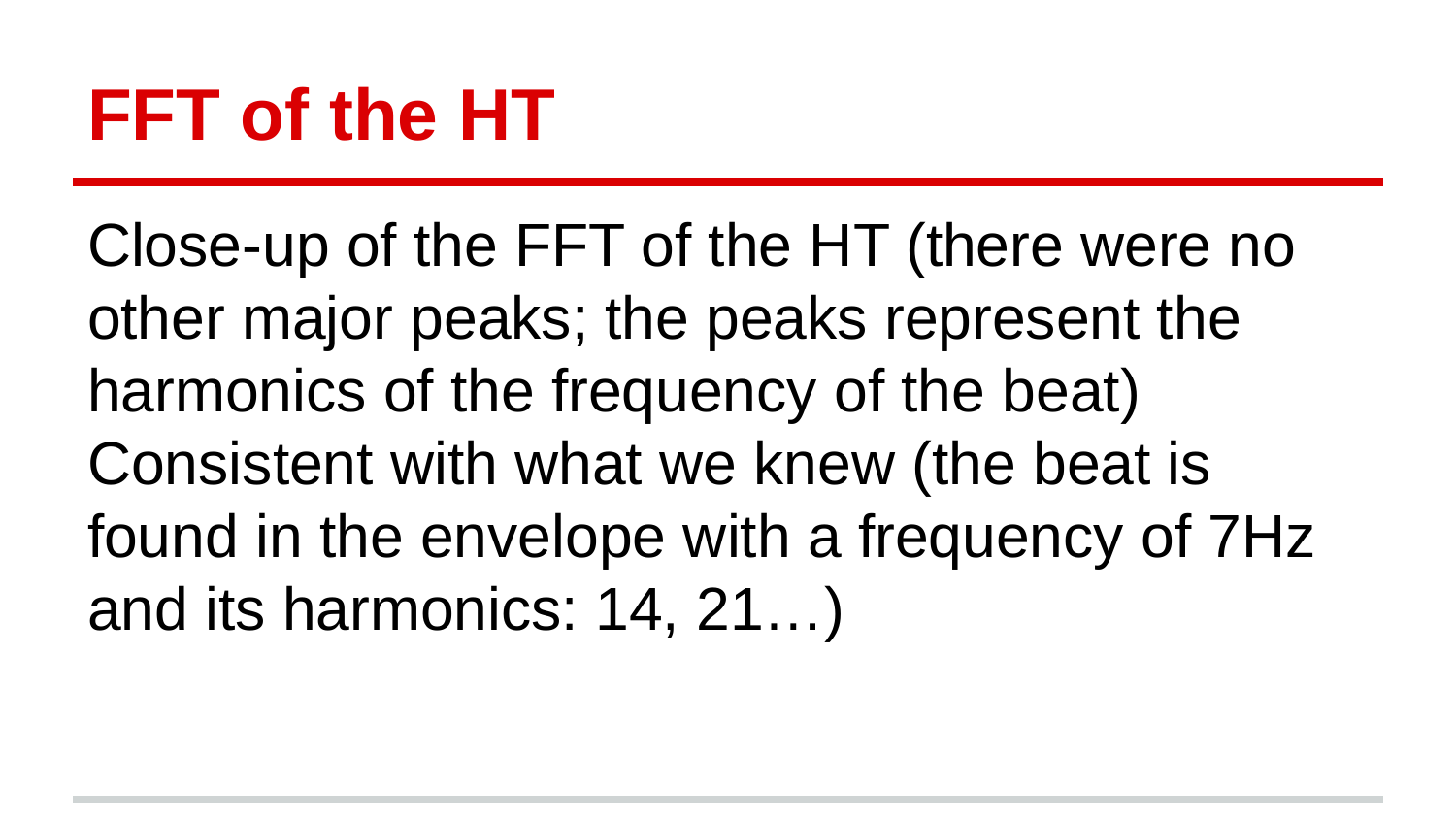

# FFT of the HT
Close-up of the FFT of the HT (there were no other major peaks; the peaks represent the harmonics of the frequency of the beat)
Consistent with what we knew (the beat is found in the envelope with a frequency of 7Hz and its harmonics: 14, 21…)